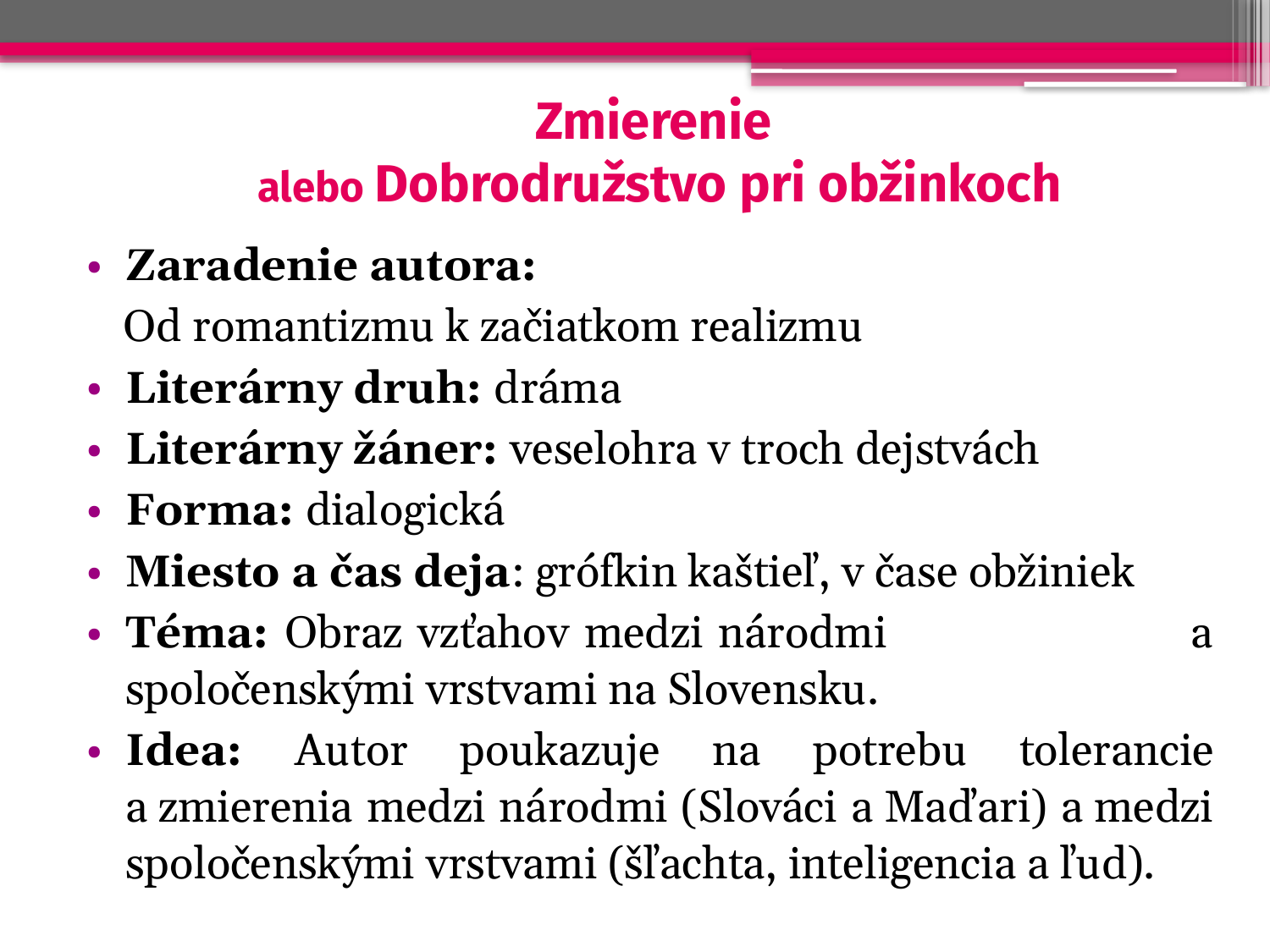

# Zmierenie alebo Dobrodružstvo pri obžinkoch
Zaradenie autora:
   Od romantizmu k začiatkom realizmu
Literárny druh: dráma
Literárny žáner: veselohra v troch dejstvách
Forma: dialogická
Miesto a čas deja: grófkin kaštieľ, v čase obžiniek
Téma: Obraz vzťahov medzi národmi                    a spoločenskými vrstvami na Slovensku.
Idea: Autor poukazuje na potrebu tolerancie a zmierenia medzi národmi (Slováci a Maďari) a medzi spoločenskými vrstvami (šľachta, inteligencia a ľud).